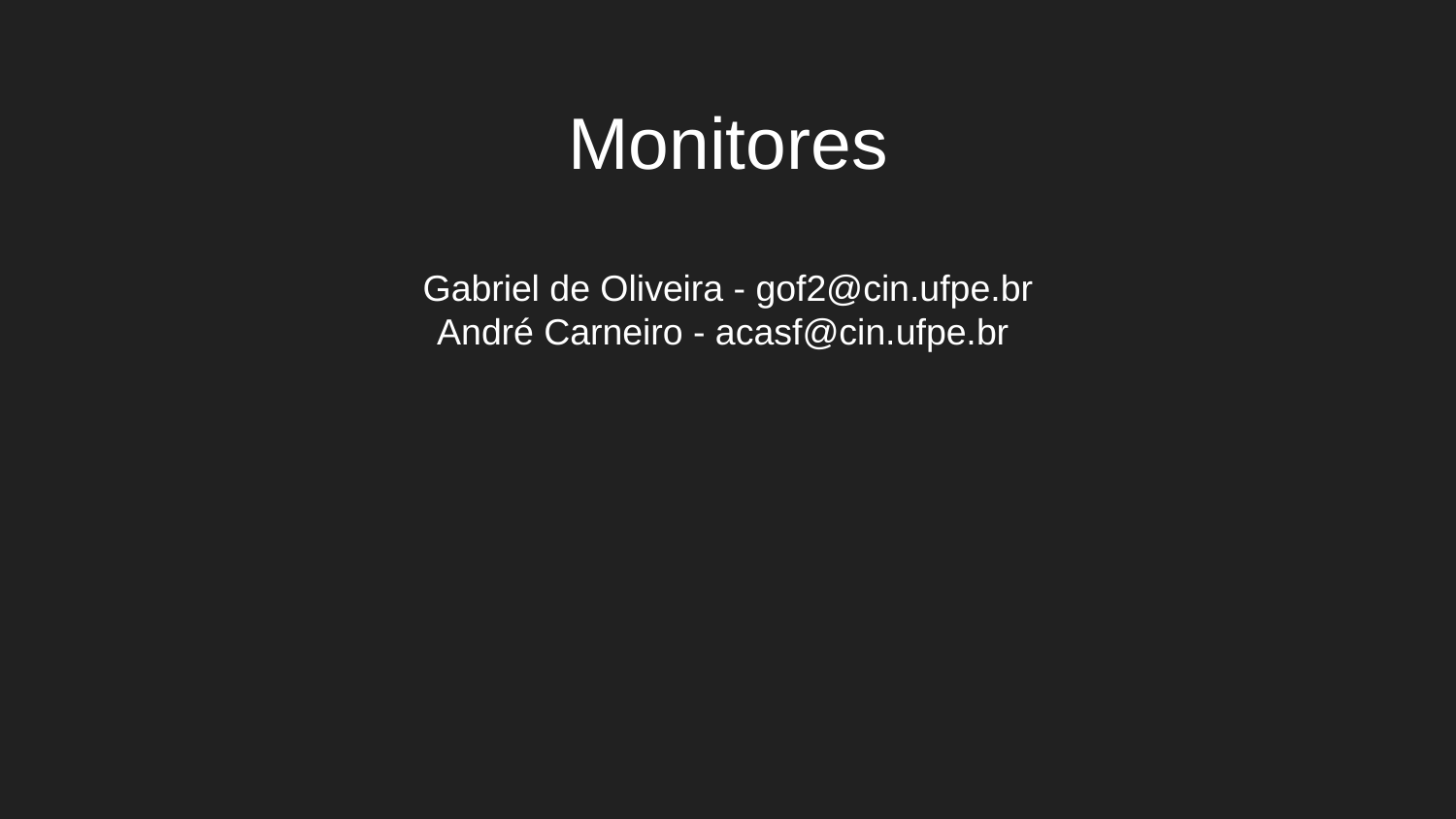

# Monitores
Gabriel de Oliveira - gof2@cin.ufpe.br
André Carneiro - acasf@cin.ufpe.br